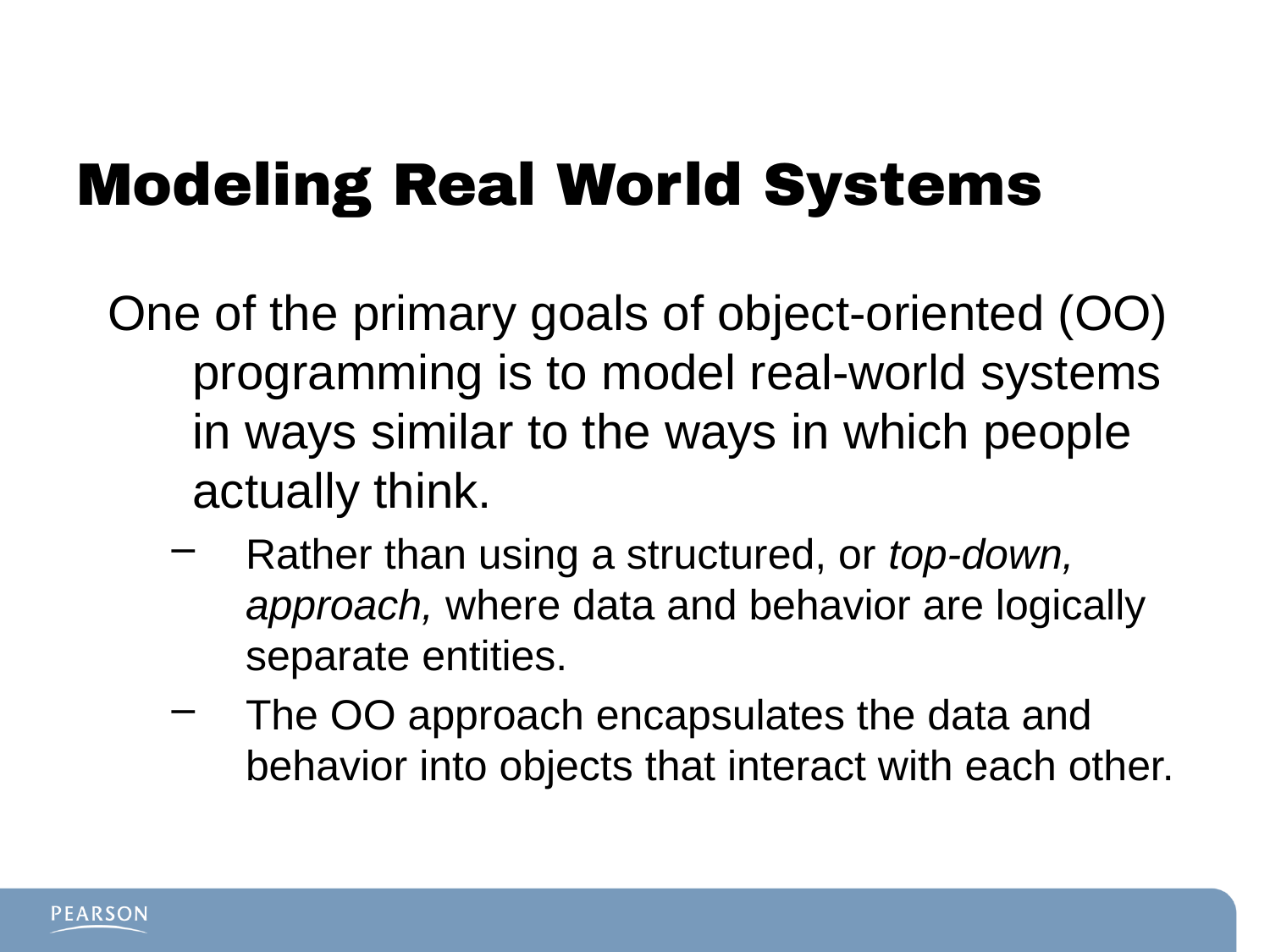

# Modeling Real World Systems
One of the primary goals of object-oriented (OO) programming is to model real-world systems in ways similar to the ways in which people actually think.
Rather than using a structured, or top-down, approach, where data and behavior are logically separate entities.
The OO approach encapsulates the data and behavior into objects that interact with each other.